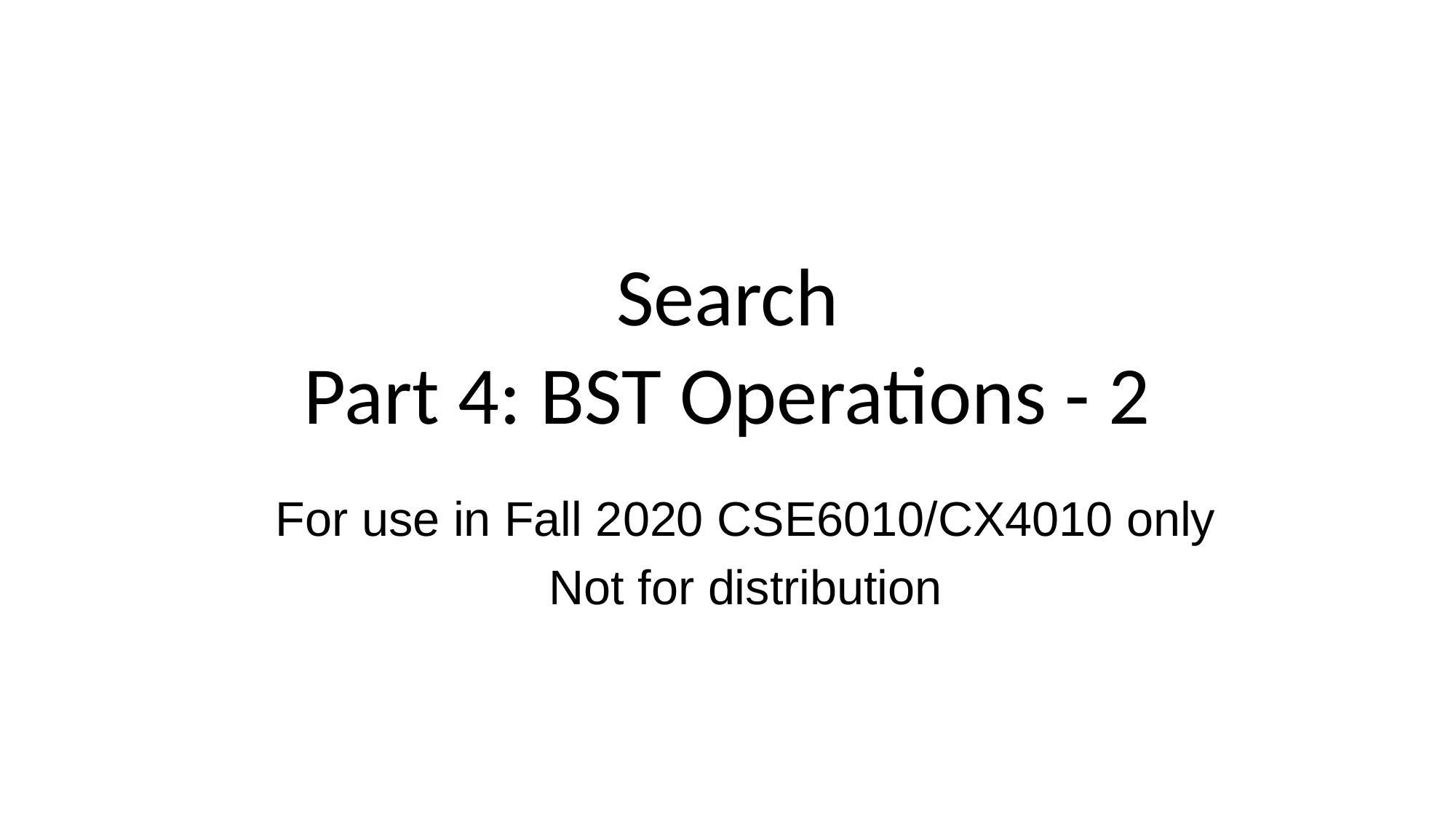

# Search Part 4: BST Operations - 2
For use in Fall 2020 CSE6010/CX4010 only
Not for distribution